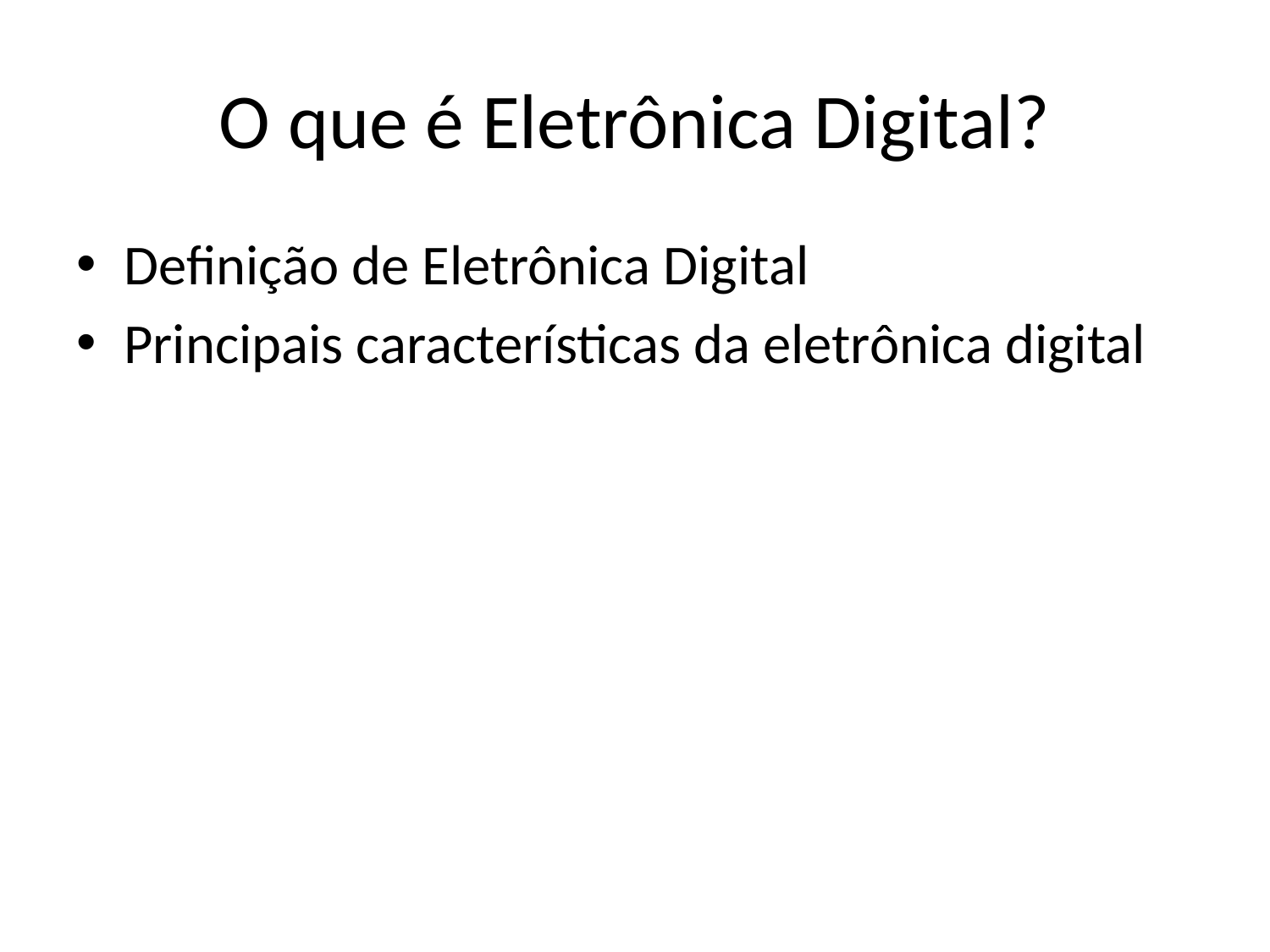

# O que é Eletrônica Digital?
Definição de Eletrônica Digital
Principais características da eletrônica digital